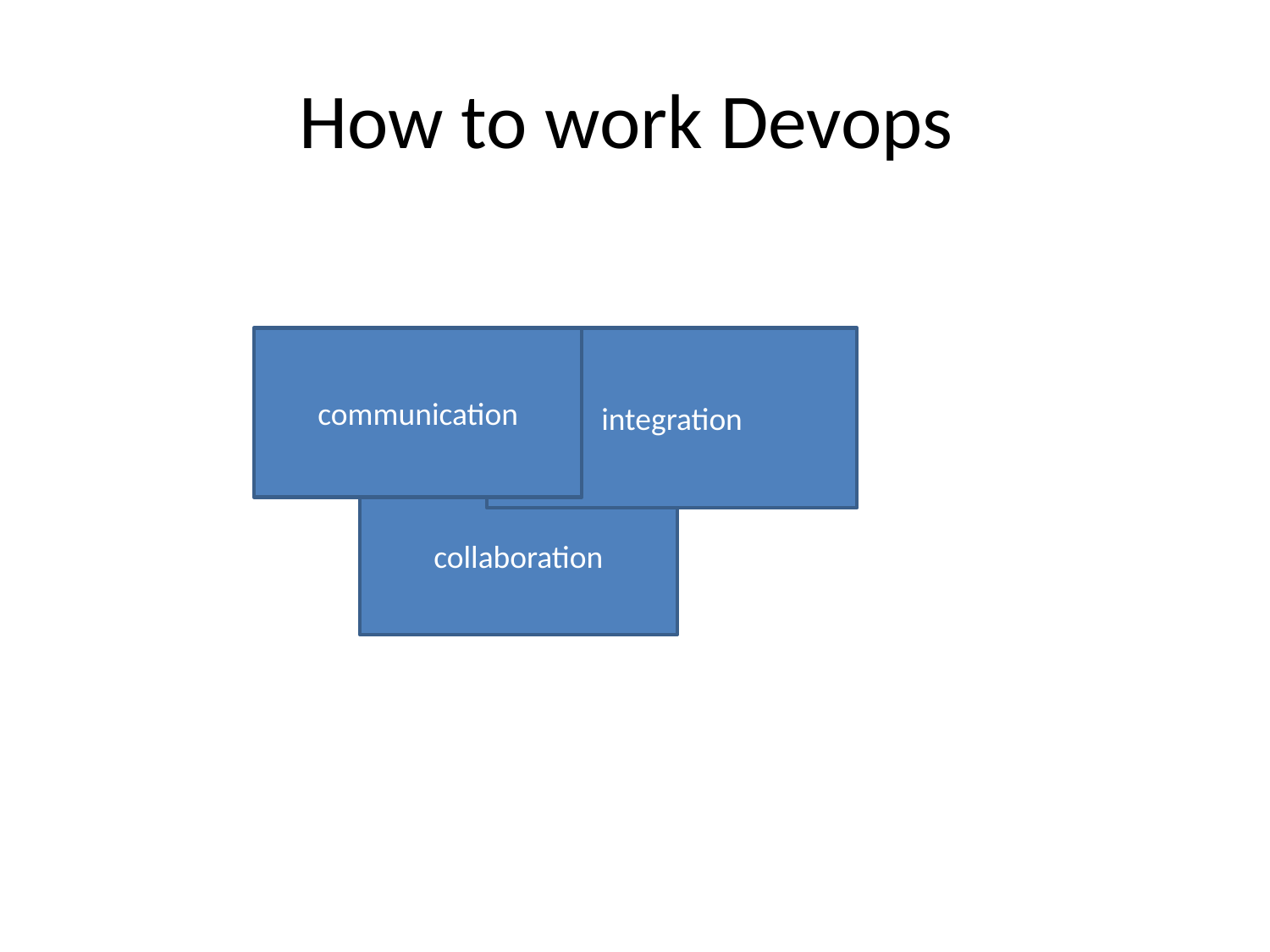

# How to work Devops

communication
integration
collaboration